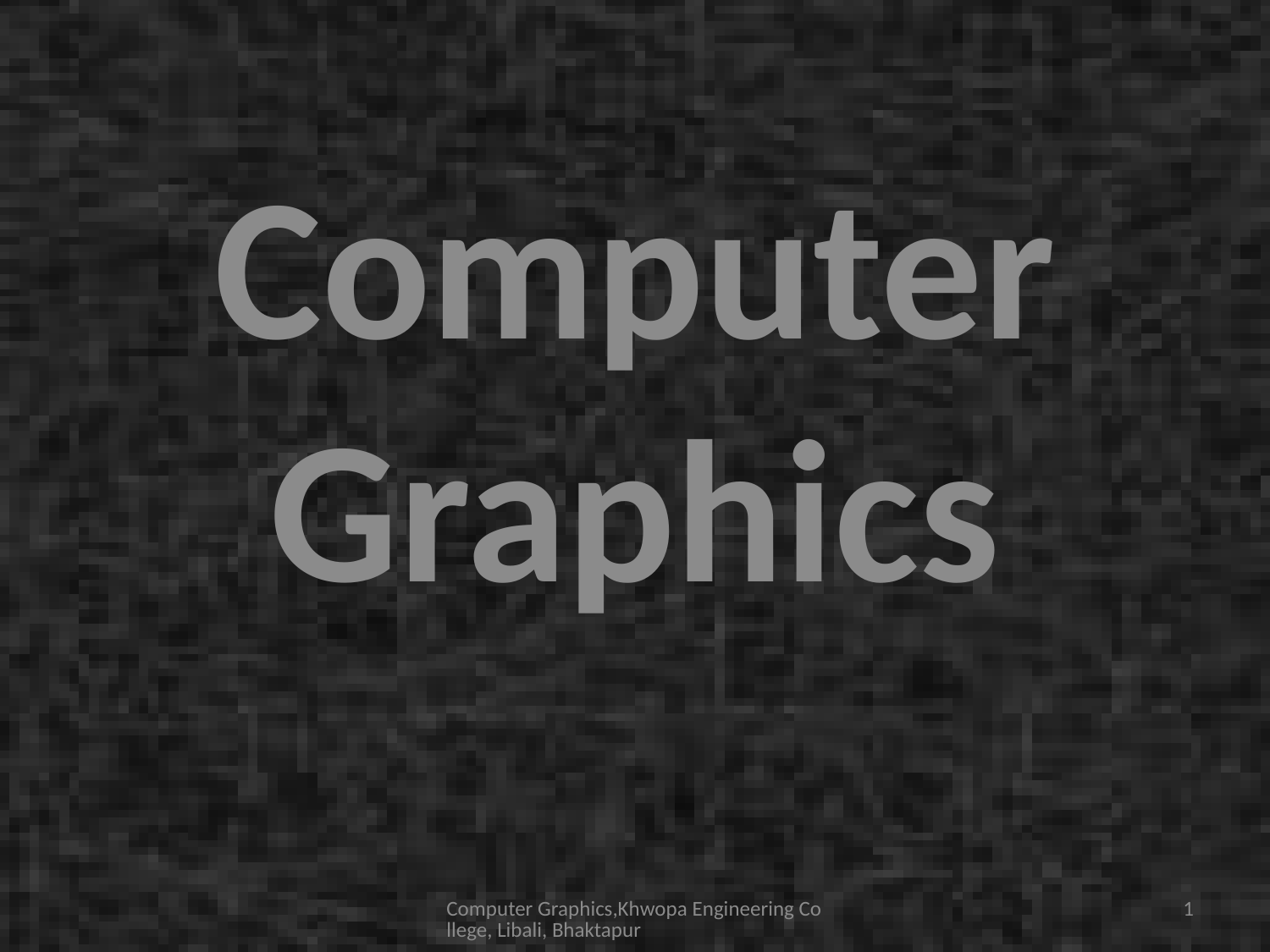

# Computer Graphics

Computer Graphics,Khwopa Engineering College, Libali, Bhaktapur
1